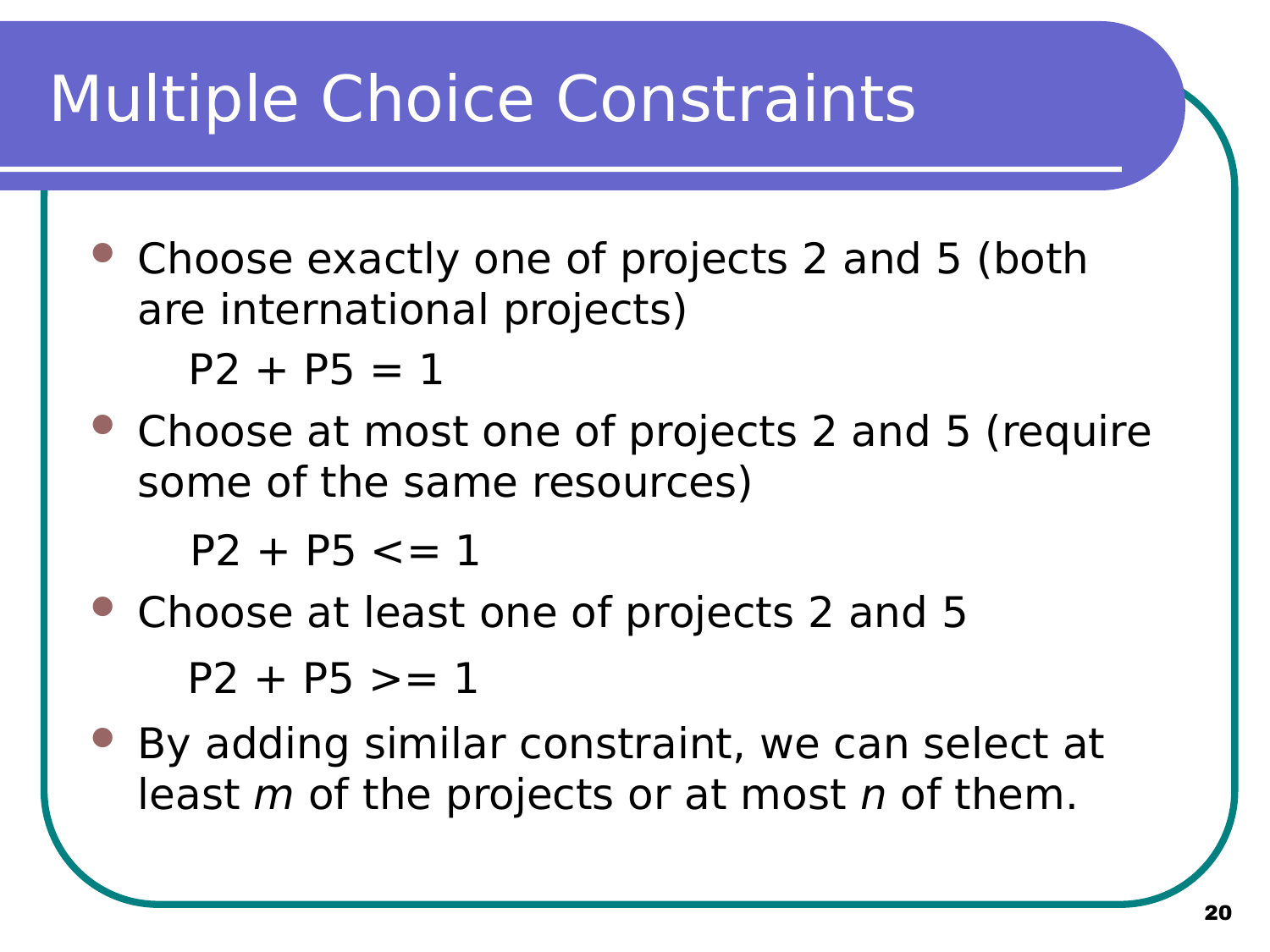

# Multiple Choice Constraints
Choose exactly one of projects 2 and 5 (both are international projects)

Choose at most one of projects 2 and 5 (require some of the same resources)

Choose at least one of projects 2 and 5

By adding similar constraint, we can select at least m of the projects or at most n of them.
P2 + P5 = 1
P2 + P5 <= 1
P2 + P5 >= 1
20